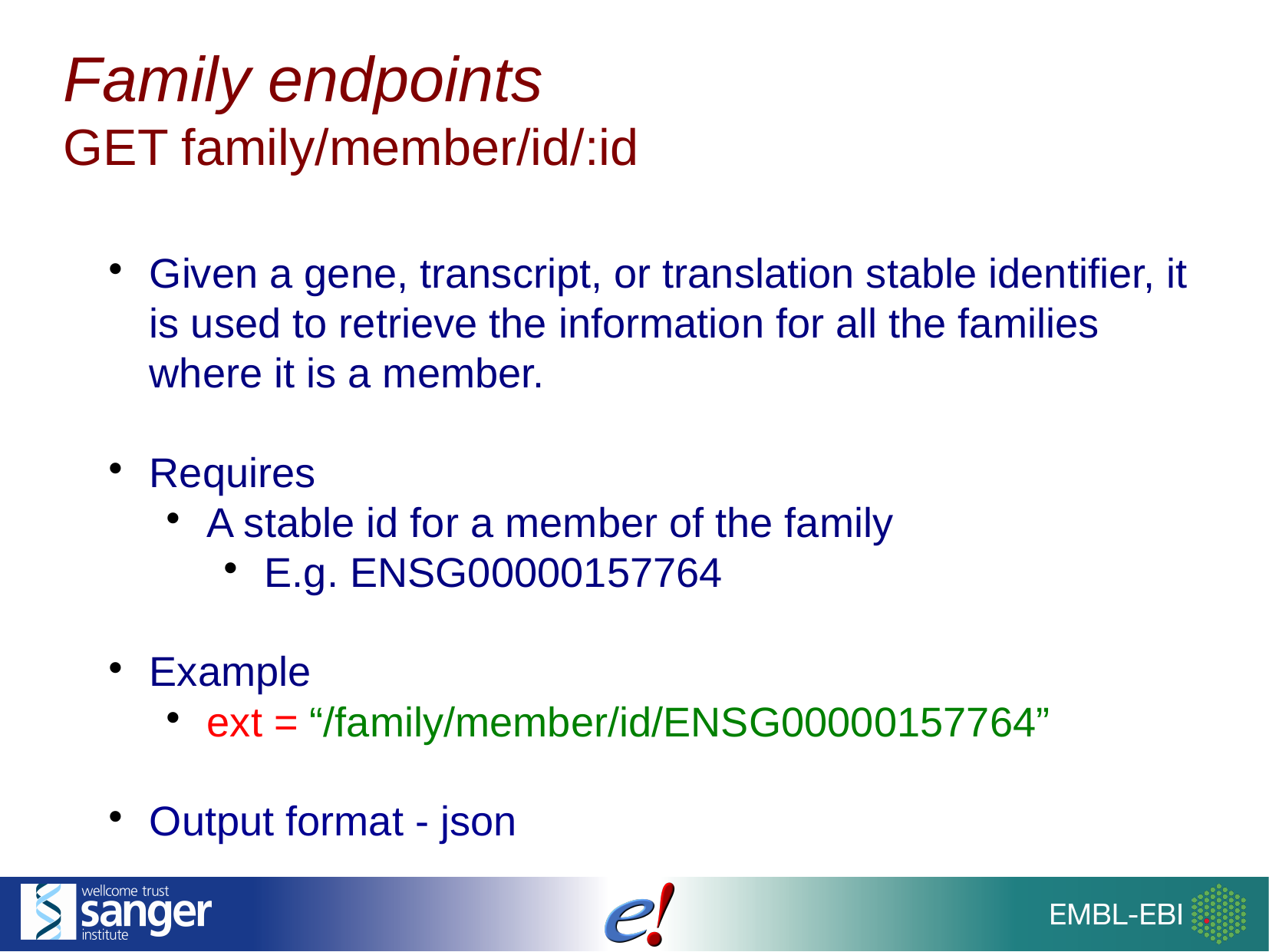

Family endpoints
GET family/member/id/:id

Given a gene, transcript, or translation stable identifier, it is used to retrieve the information for all the families where it is a member.

Requires
A stable id for a member of the family
E.g. ENSG00000157764

Example
ext = “/family/member/id/ENSG00000157764”

Output format - json